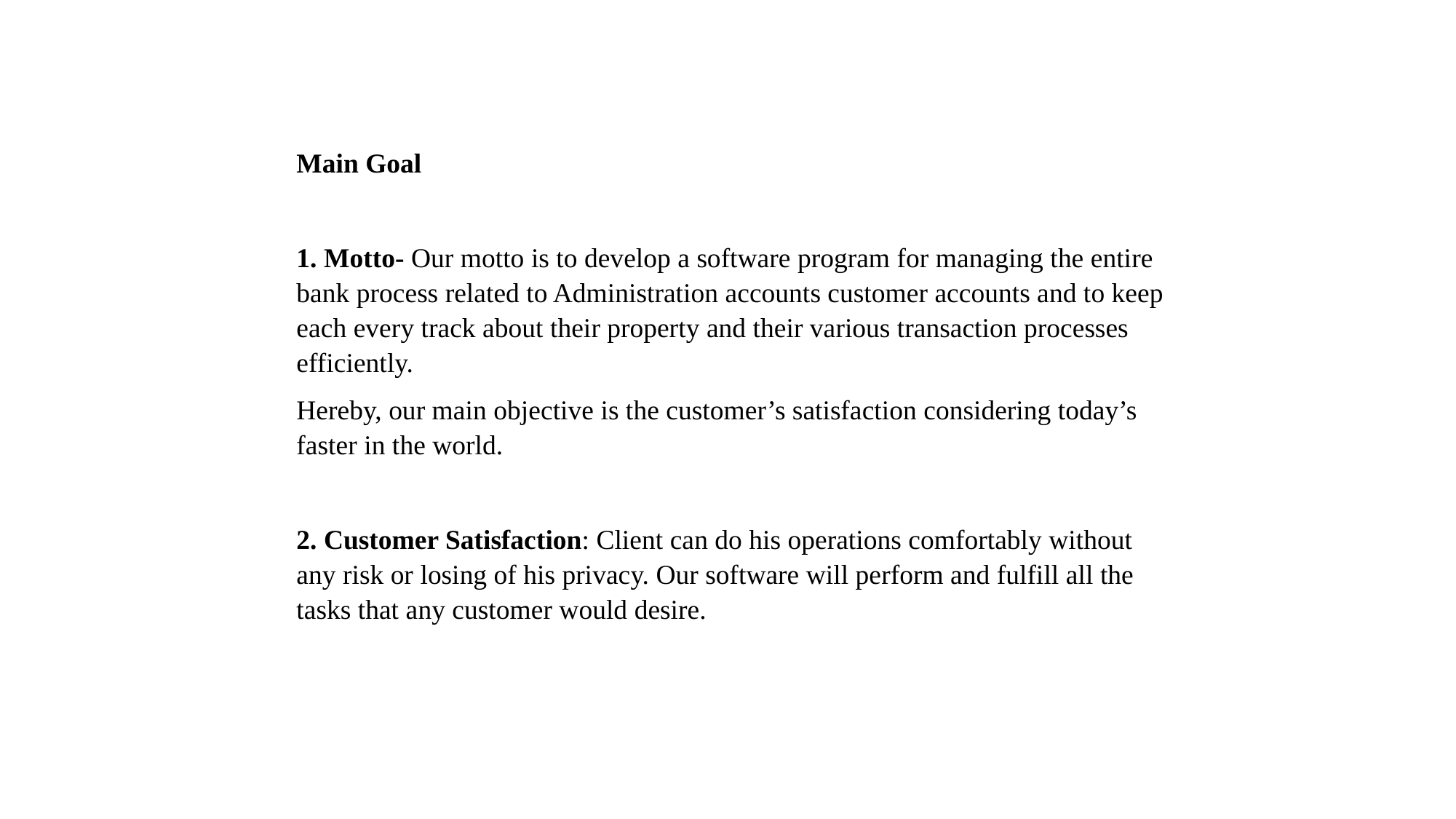

Main Goal

1. Motto- Our motto is to develop a software program for managing the entire bank process related to Administration accounts customer accounts and to keep each every track about their property and their various transaction processes efficiently.
Hereby, our main objective is the customer’s satisfaction considering today’s faster in the world.

2. Customer Satisfaction: Client can do his operations comfortably without any risk or losing of his privacy. Our software will perform and fulfill all the tasks that any customer would desire.